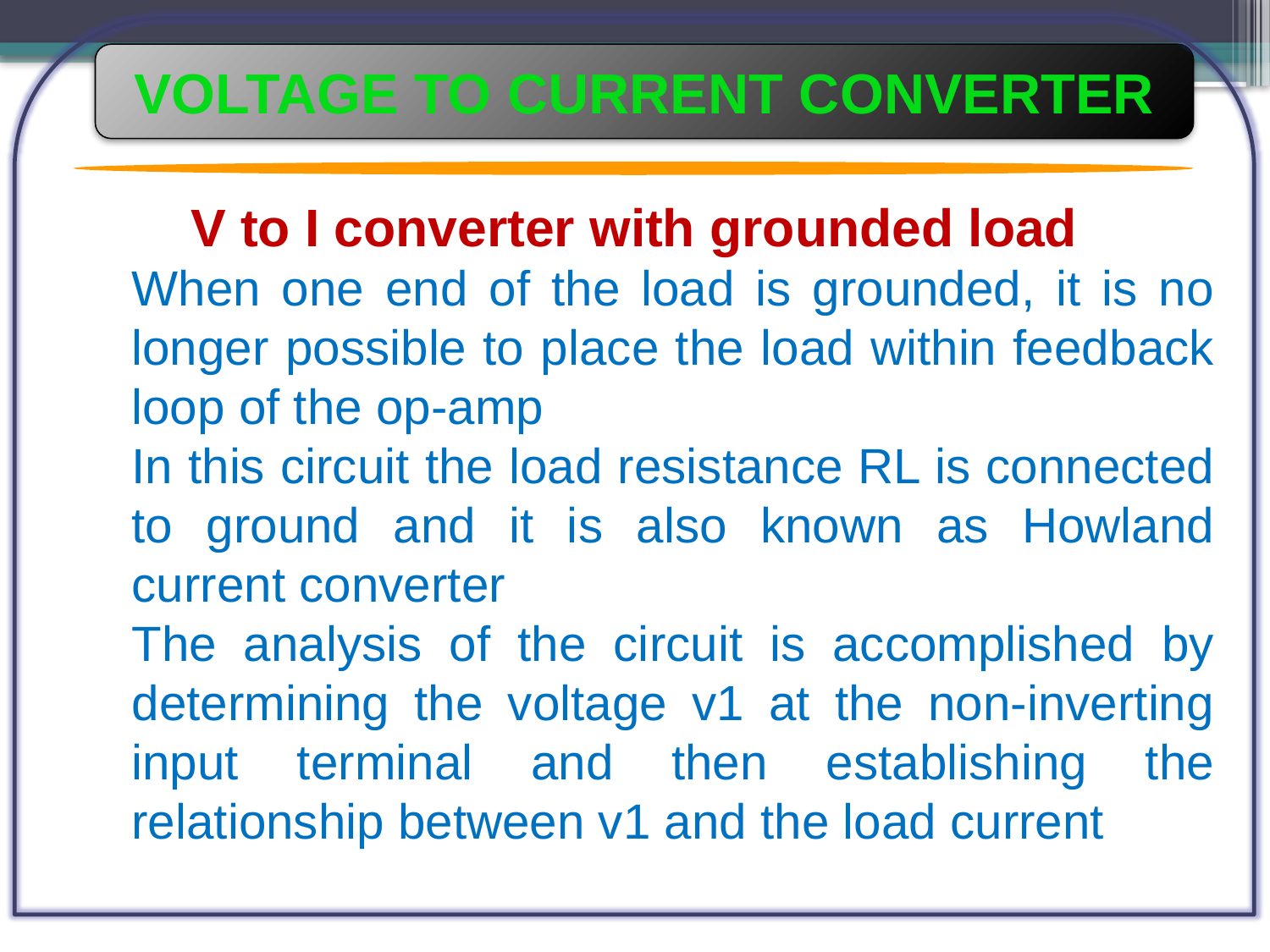

VOLTAGE TO CURRENT CONVERTER

V to I converter with grounded load
When one end of the load is grounded, it is no longer possible to place the load within feedback loop of the op-amp
In this circuit the load resistance RL is connected to ground and it is also known as Howland current converter
The analysis of the circuit is accomplished by determining the voltage v1 at the non-inverting input terminal and then establishing the relationship between v1 and the load current